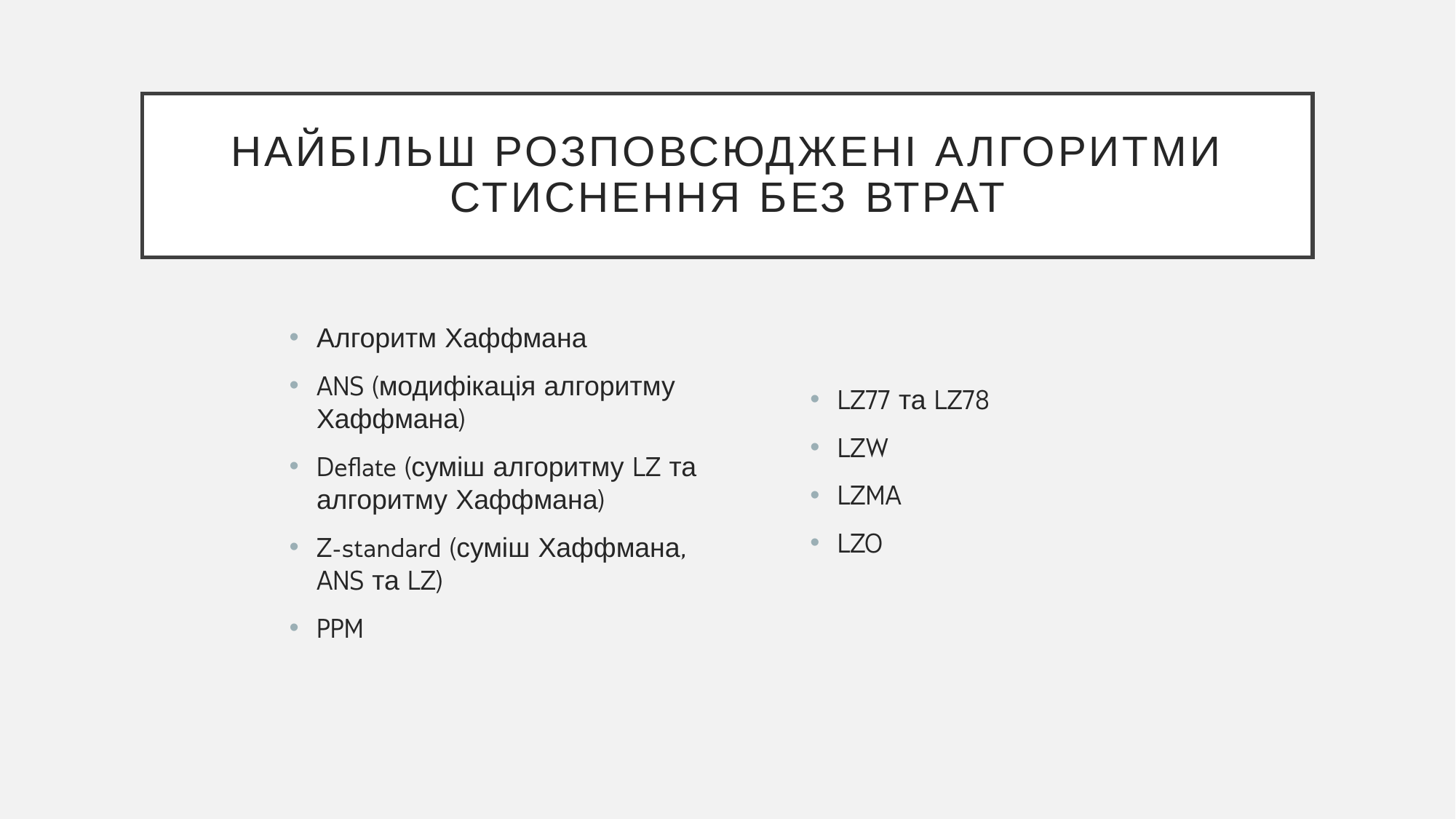

# Найбільш розповсюджені алгоритми стиснення без втрат
Алгоритм Хаффмана
ANS (модифікація алгоритму Хаффмана)
Deflate (суміш алгоритму LZ та алгоритму Хаффмана)
Z-standard (суміш Хаффмана, ANS та LZ)
PPM

LZ77 та LZ78
LZW
LZMA
LZO